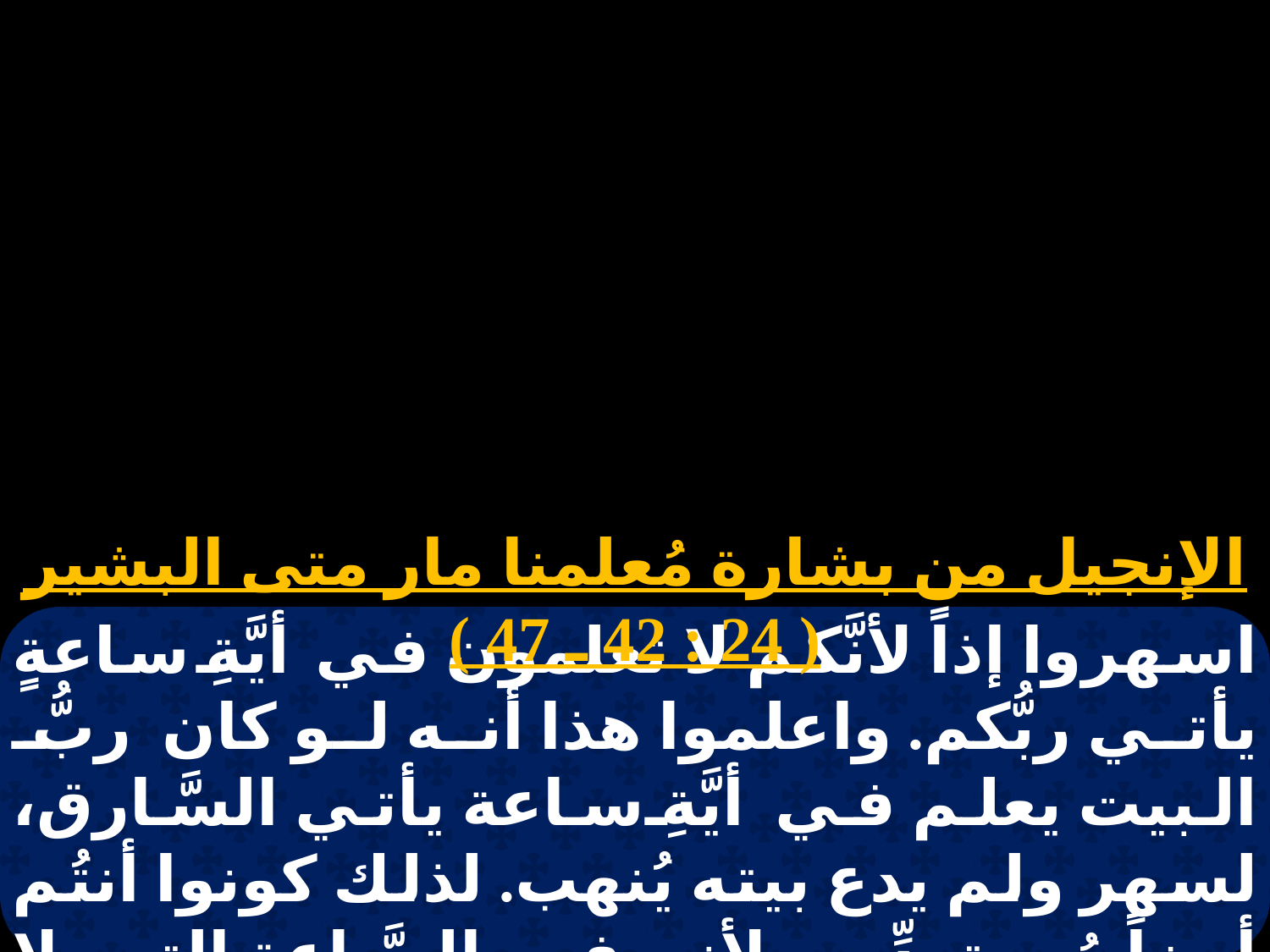

الإنجيل من بشارة مُعلمنا مار متى البشير ( 24 : 42 ـ 47 )
اسهروا إذاً لأنَّكم لا تعلمون في أيَّةِ ساعةٍ يأتي ربُّكم. واعلموا هذا أنه لو كان ربُّ البيت يعلم في أيَّةِ ساعة يأتي السَّارق، لسهر ولم يدع بيته يُنهب. لذلك كونوا أنتُم أيضاً مُستعدِّين، لأنه في السَّاعة التي لا تعرفونها يأتي ابن الإنسان فيها.